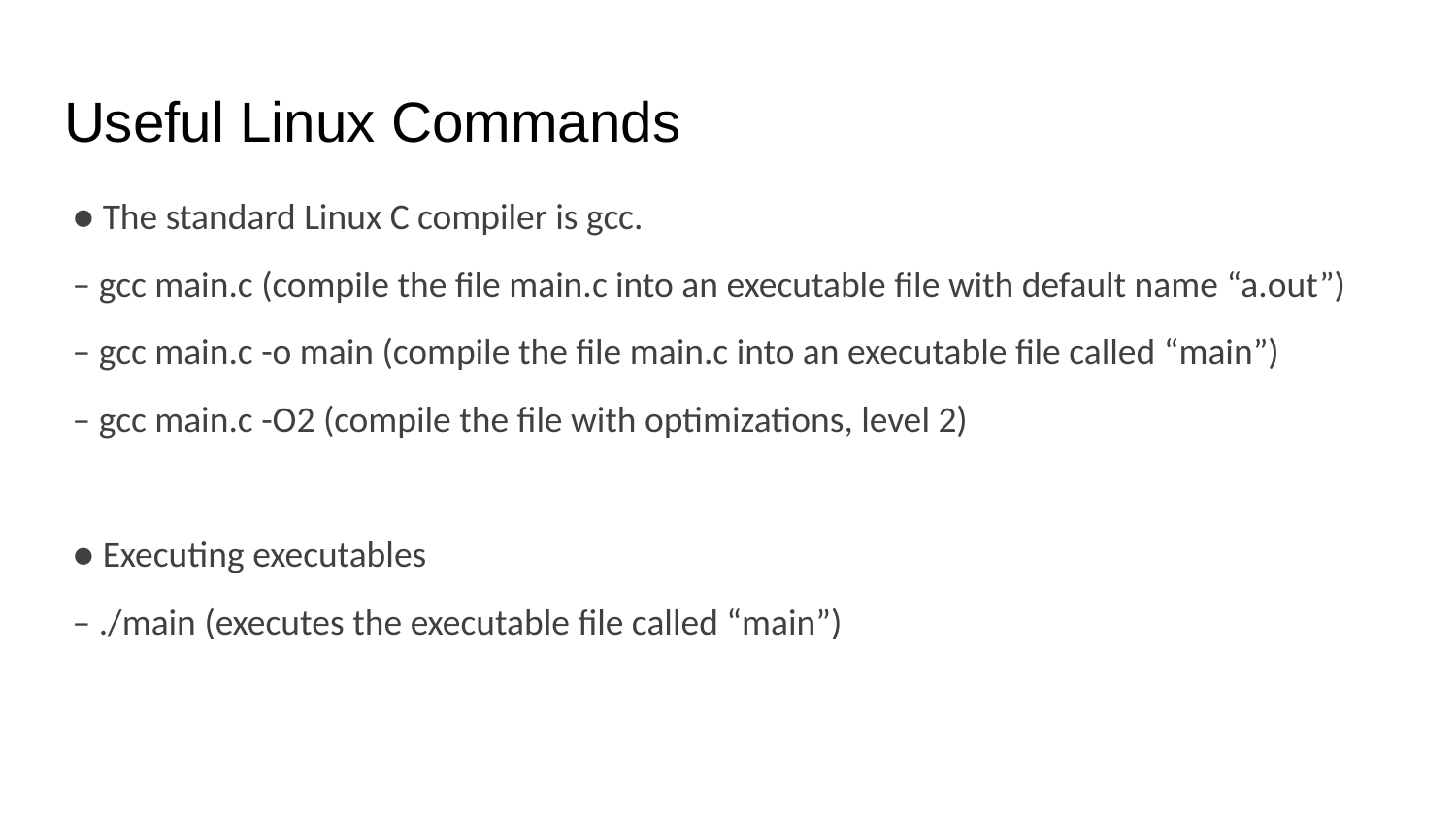

# Useful Linux Commands
 ● The standard Linux C compiler is gcc.
 – gcc main.c (compile the file main.c into an executable file with default name “a.out”)
 – gcc main.c -o main (compile the file main.c into an executable file called “main”)
 – gcc main.c -O2 (compile the file with optimizations, level 2)

 ● Executing executables
 – ./main (executes the executable file called “main”)